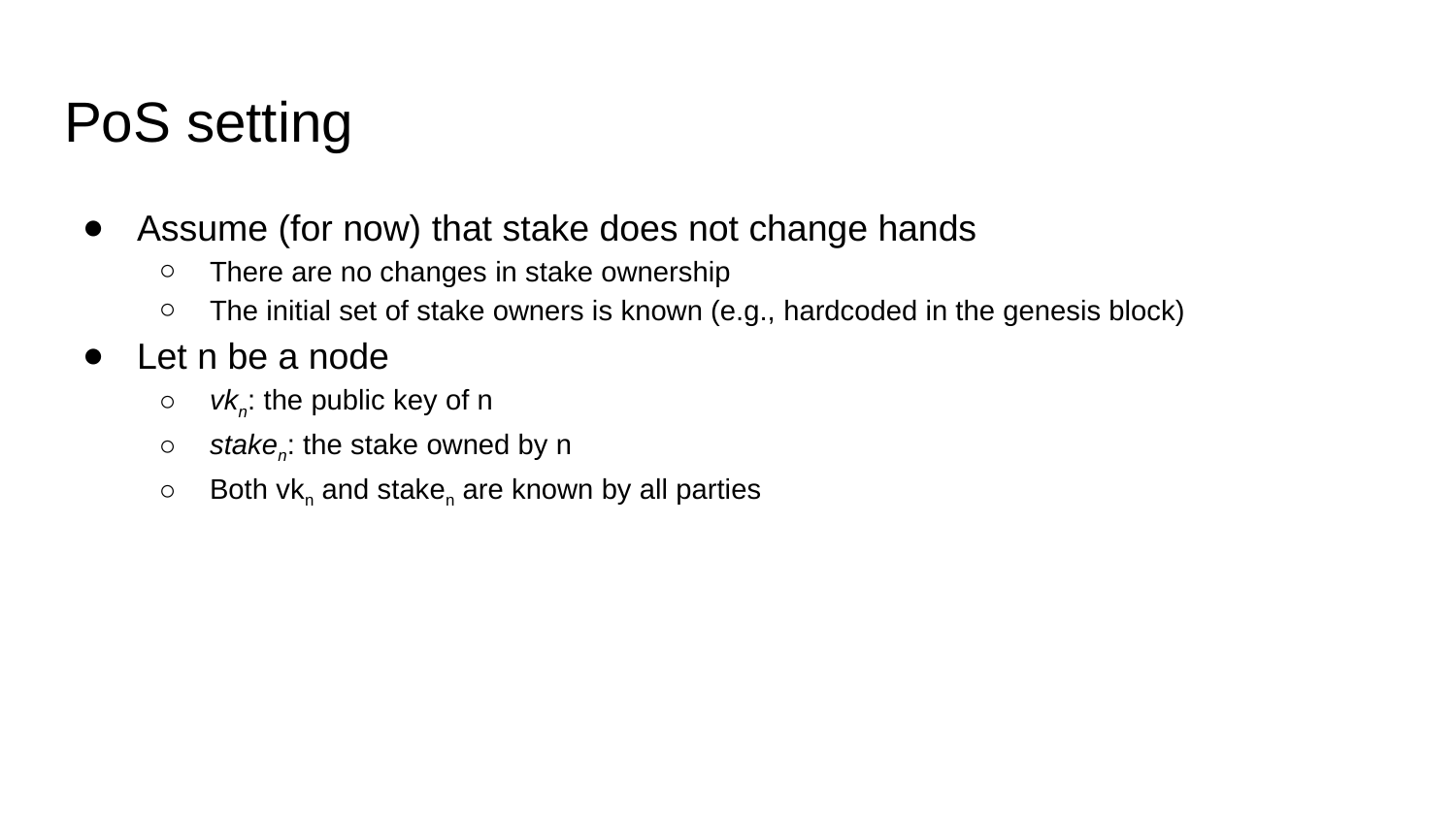

# PoS setting
Assume (for now) that stake does not change hands
There are no changes in stake ownership
The initial set of stake owners is known (e.g., hardcoded in the genesis block)
Let n be a node
vkn: the public key of n
staken: the stake owned by n
Both vkn and staken are known by all parties